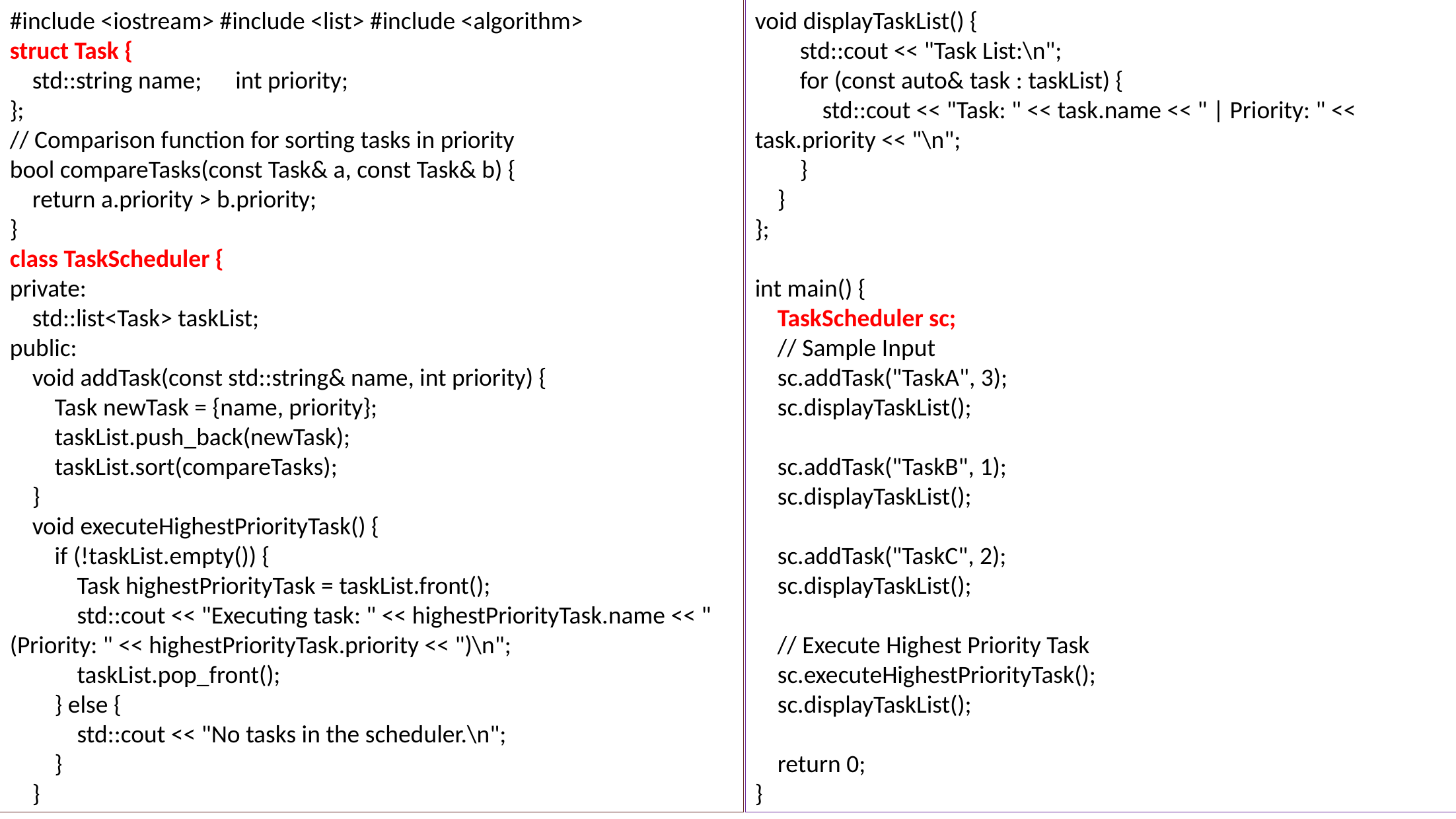

#include <iostream> #include <list> #include <algorithm>
struct Task {
    std::string name;      int priority;
};
// Comparison function for sorting tasks in priority
bool compareTasks(const Task& a, const Task& b) {
    return a.priority > b.priority;
}
class TaskScheduler {
private:
    std::list<Task> taskList;
public:
    void addTask(const std::string& name, int priority) {
        Task newTask = {name, priority};
        taskList.push_back(newTask);
        taskList.sort(compareTasks);
    }
    void executeHighestPriorityTask() {
        if (!taskList.empty()) {
            Task highestPriorityTask = taskList.front();
            std::cout << "Executing task: " << highestPriorityTask.name << " (Priority: " << highestPriorityTask.priority << ")\n";
            taskList.pop_front();
        } else {
            std::cout << "No tasks in the scheduler.\n";
        }
    }
void displayTaskList() {
        std::cout << "Task List:\n";
        for (const auto& task : taskList) {
            std::cout << "Task: " << task.name << " | Priority: " << task.priority << "\n";
        }
    }
};

int main() {
    TaskScheduler sc;
    // Sample Input
    sc.addTask("TaskA", 3);
    sc.displayTaskList();

    sc.addTask("TaskB", 1);
    sc.displayTaskList();

    sc.addTask("TaskC", 2);
    sc.displayTaskList();

    // Execute Highest Priority Task
    sc.executeHighestPriorityTask();
    sc.displayTaskList();

    return 0;
}